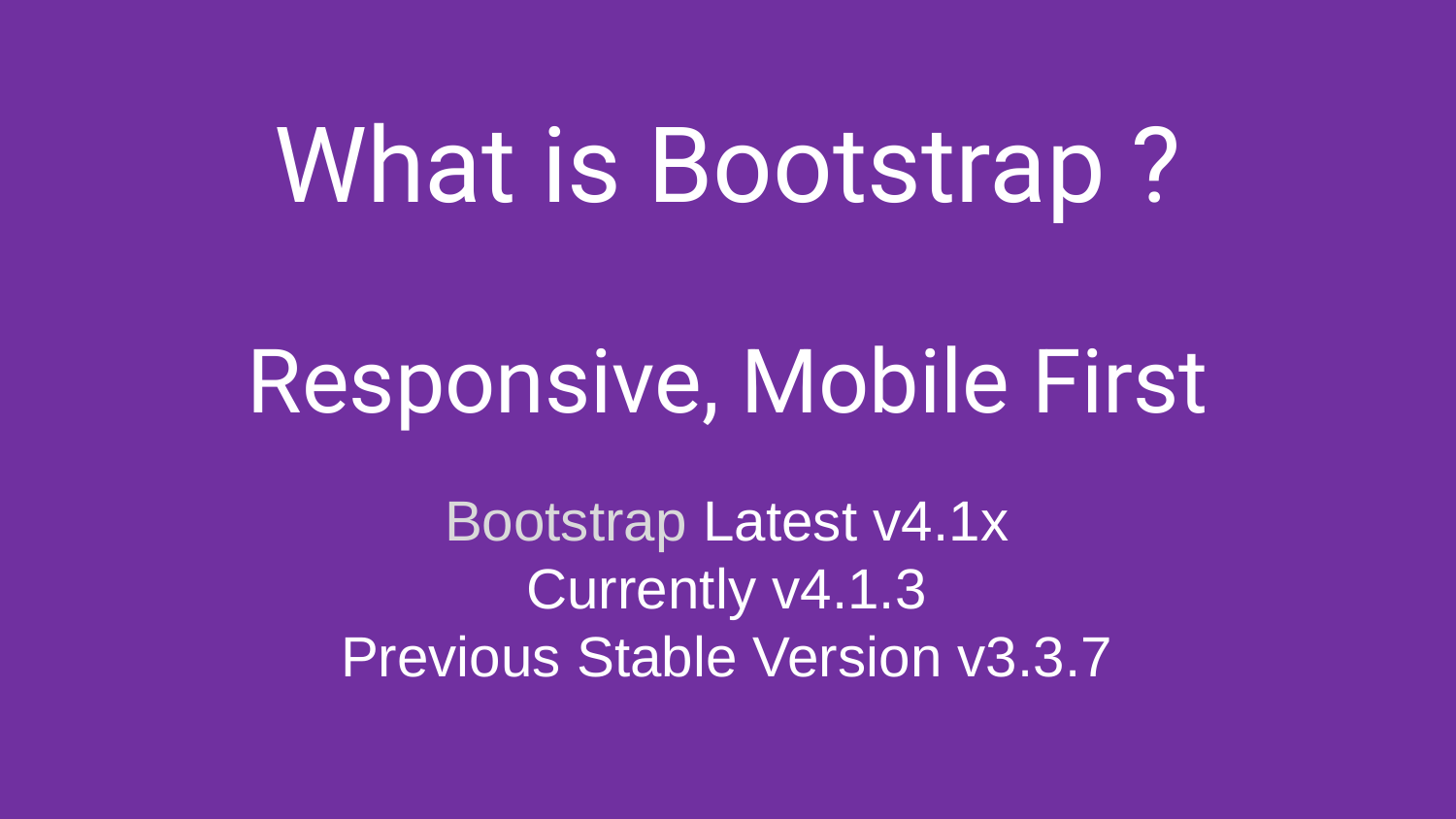

# What is Bootstrap ?
Responsive, Mobile First
Bootstrap Latest v4.1x
Currently v4.1.3
Previous Stable Version v3.3.7